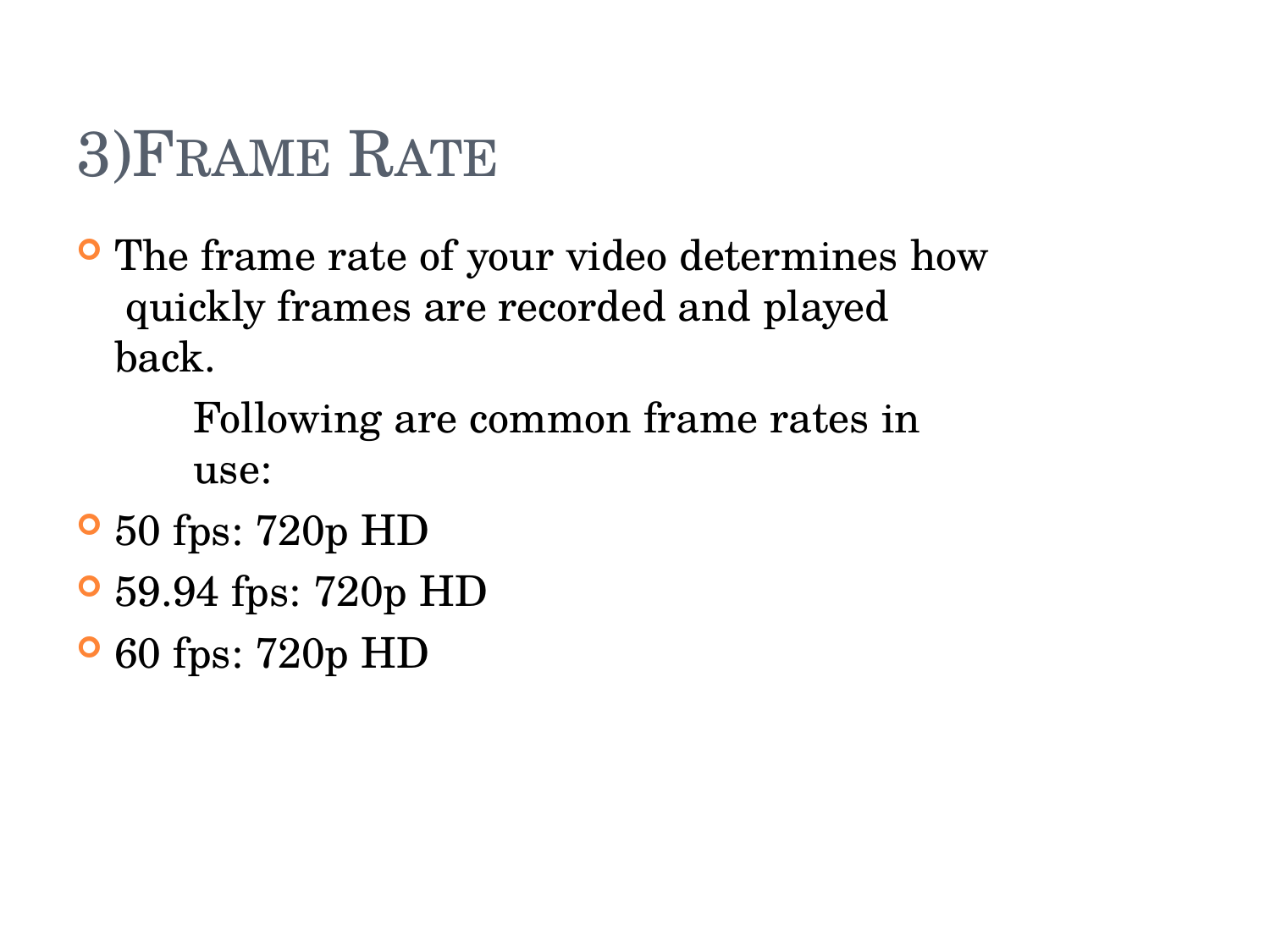

# 3)FRAME RATE
The frame rate of your video determines how  quickly frames are recorded and played back.
Following are common frame rates in use:
50 fps: 720p HD
59.94 fps: 720p HD
60 fps: 720p HD